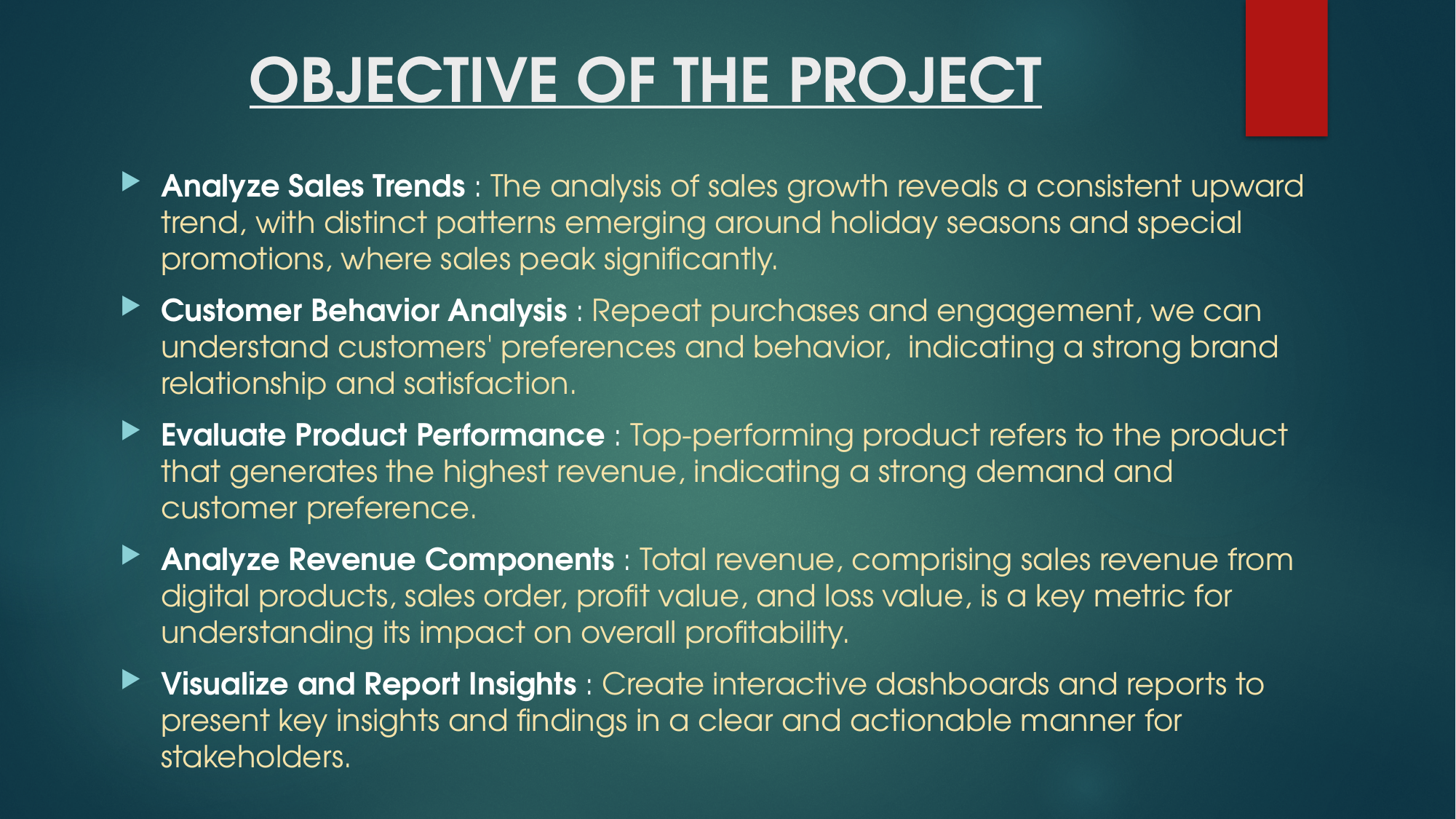

# OBJECTIVE OF THE PROJECT
Analyze Sales Trends : The analysis of sales growth reveals a consistent upward trend, with distinct patterns emerging around holiday seasons and special promotions, where sales peak significantly.
Customer Behavior Analysis : Repeat purchases and engagement, we can understand customers' preferences and behavior,  indicating a strong brand relationship and satisfaction.
Evaluate Product Performance : Top-performing product refers to the product that generates the highest revenue, indicating a strong demand and customer preference.
Analyze Revenue Components : Total revenue, comprising sales revenue from digital products, sales order, profit value, and loss value, is a key metric for understanding its impact on overall profitability.
Visualize and Report Insights : Create interactive dashboards and reports to present key insights and findings in a clear and actionable manner for stakeholders.